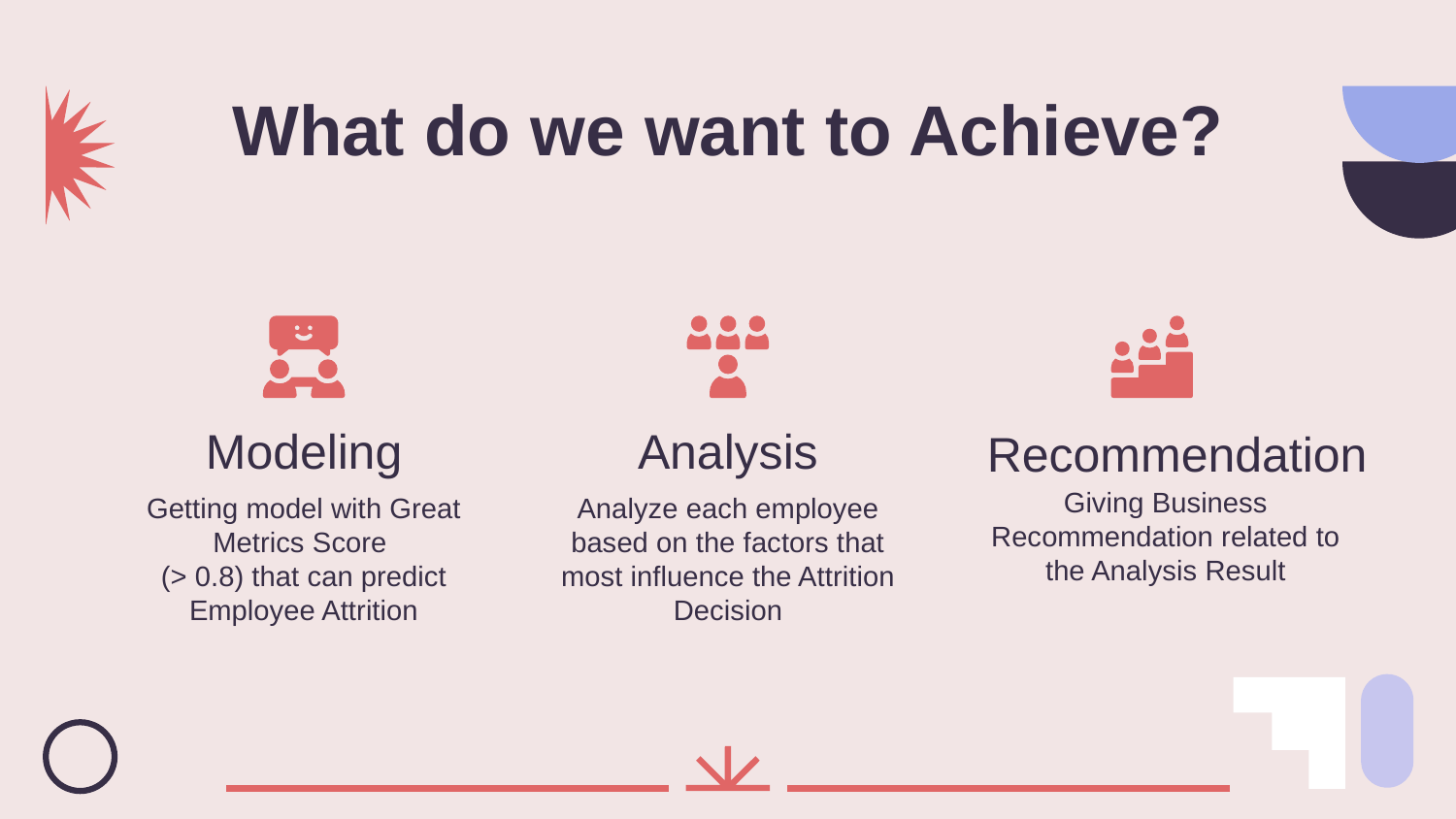

# What do we want to Achieve?

Modeling
Analysis
Recommendation
Giving Business Recommendation related to the Analysis Result
Getting model with Great Metrics Score
(> 0.8) that can predict Employee Attrition
Analyze each employee based on the factors that most influence the Attrition Decision